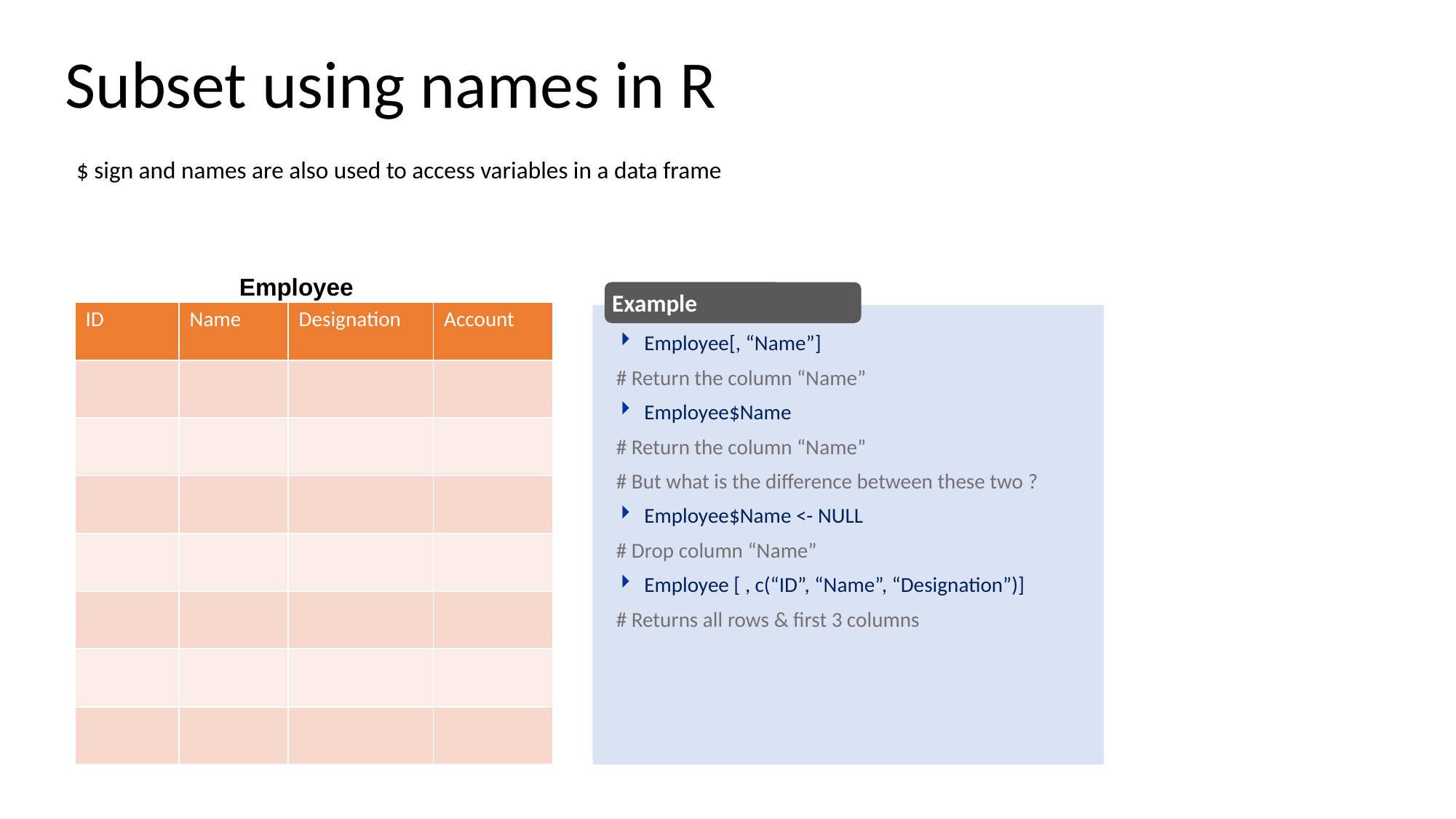

Subset using names in R
$ sign and names are also used to access variables in a data frame
Employee
Example
| ID | Name | Designation | Account |
| --- | --- | --- | --- |
|  |  |  |  |
|  |  |  |  |
|  |  |  |  |
|  |  |  |  |
|  |  |  |  |
|  |  |  |  |
|  |  |  |  |

Employee[, “Name”]
# Return the column “Name”
Employee$Name
# Return the column “Name”
# But what is the difference between these two ?
Employee$Name <- NULL
# Drop column “Name”
Employee [ , c(“ID”, “Name”, “Designation”)]
# Returns all rows & first 3 columns